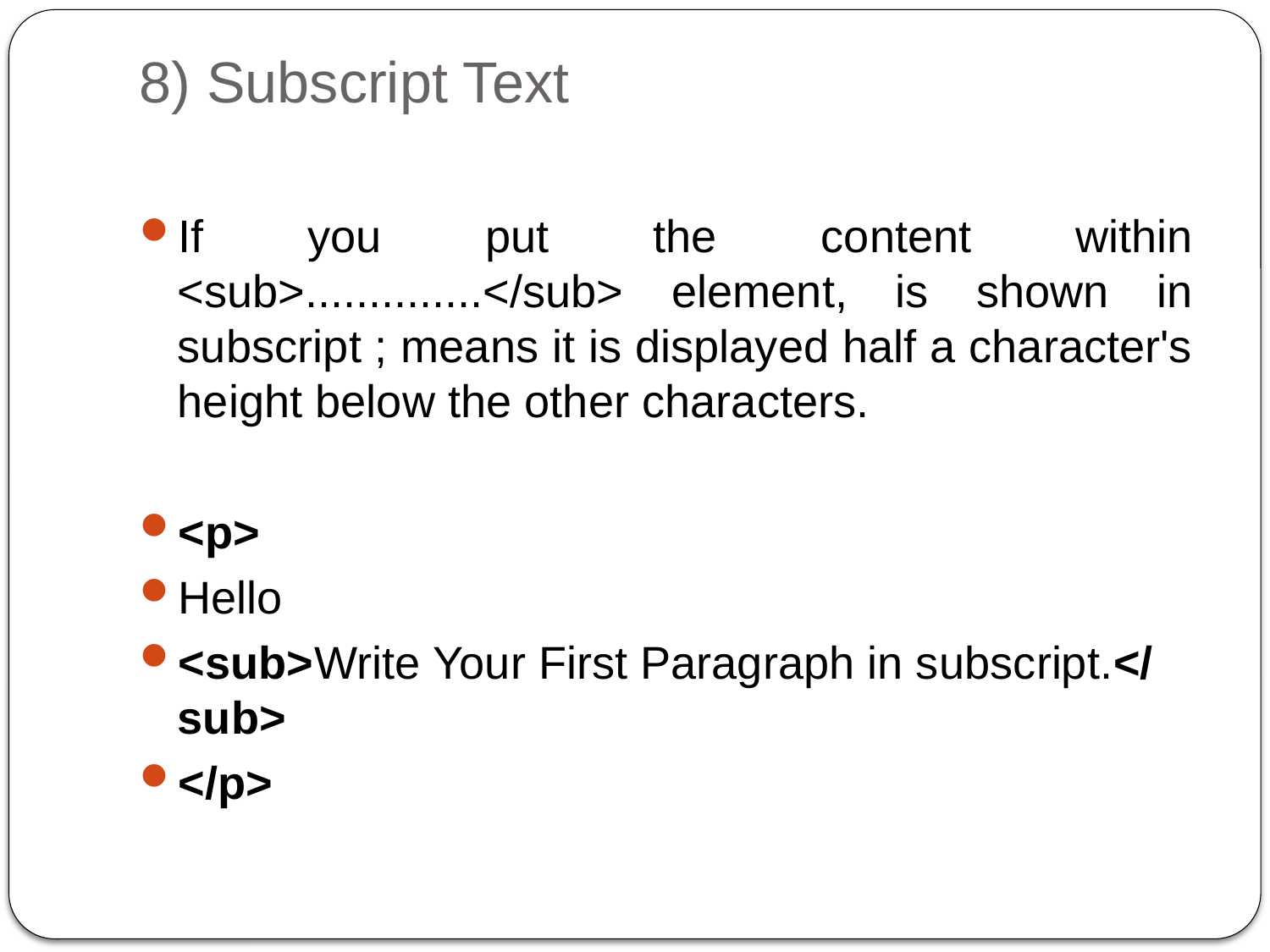

# 8) Subscript Text
If you put the content within <sub>..............</sub> element, is shown in subscript ; means it is displayed half a character's height below the other characters.

<p>
Hello
<sub>Write Your First Paragraph in subscript.</sub>
</p>